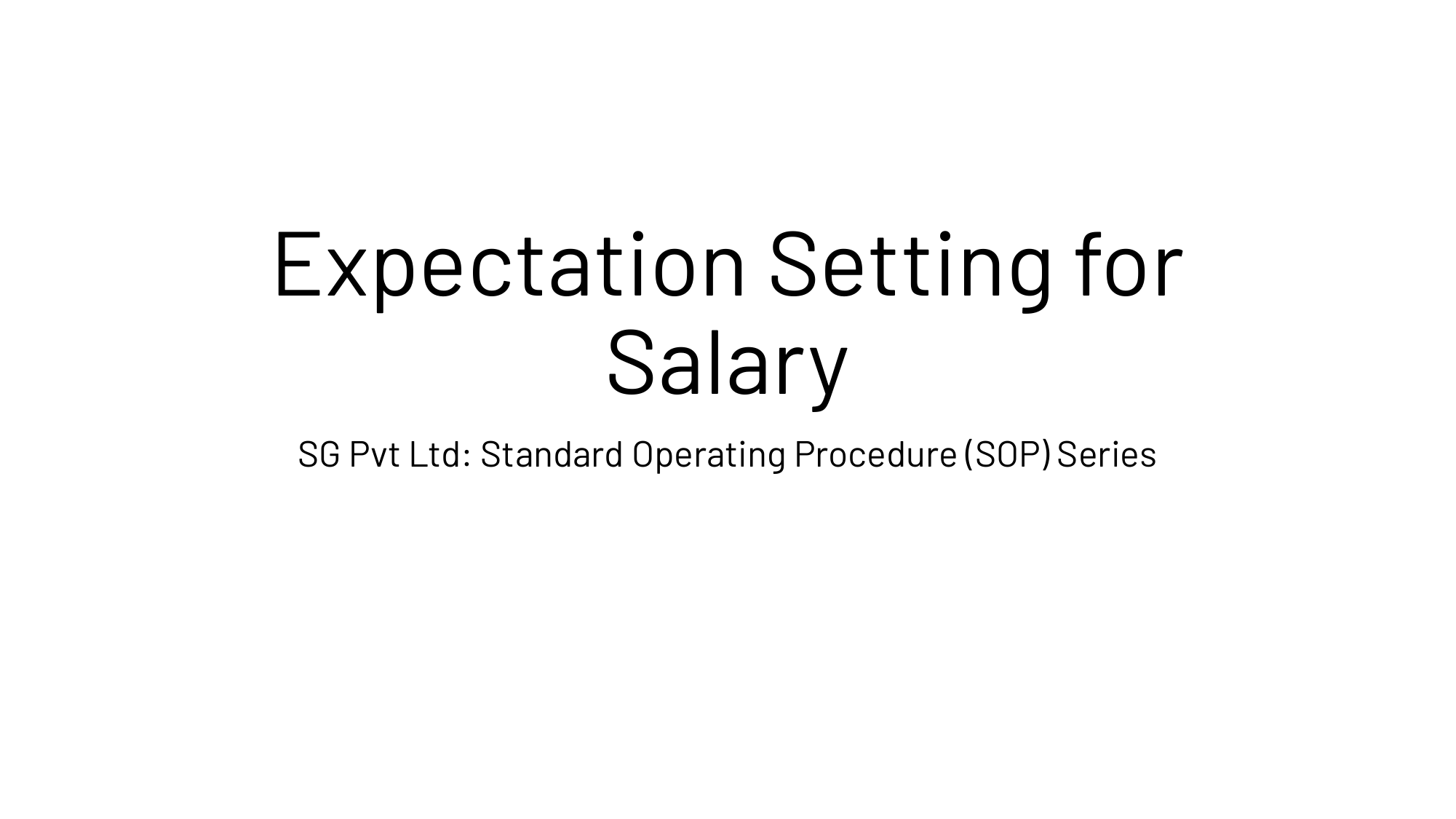

# Expectation Setting for Salary
SG Pvt Ltd: Standard Operating Procedure (SOP) Series